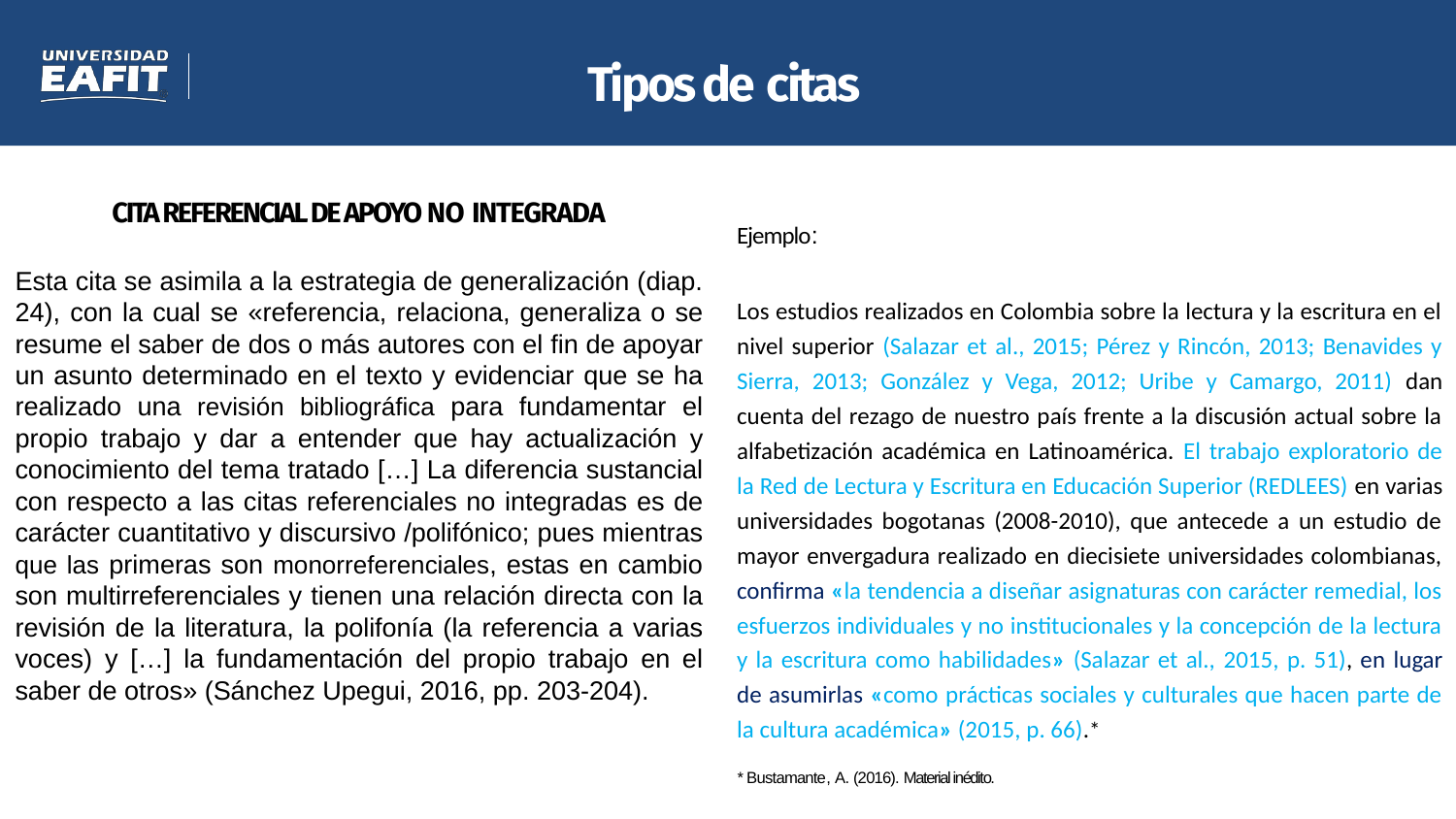

# Tipos de citas
  CITA REFERENCIAL DE APOYO NO INTEGRADA

Esta cita se asimila a la estrategia de generalización (diap. 24), con la cual se «referencia, relaciona, generaliza o se resume el saber de dos o más autores con el fin de apoyar un asunto determinado en el texto y evidenciar que se ha realizado una revisión bibliográfica para fundamentar el propio trabajo y dar a entender que hay actualización y conocimiento del tema tratado […] La diferencia sustancial con respecto a las citas referenciales no integradas es de carácter cuantitativo y discursivo /polifónico; pues mientras que las primeras son monorreferenciales, estas en cambio son multirreferenciales y tienen una relación directa con la revisión de la literatura, la polifonía (la referencia a varias voces) y […] la fundamentación del propio trabajo en el saber de otros» (Sánchez Upegui, 2016, pp. 203-204).

Ejemplo:
Los estudios realizados en Colombia sobre la lectura y la escritura en el nivel superior (Salazar et al., 2015; Pérez y Rincón, 2013; Benavides y Sierra, 2013; González y Vega, 2012; Uribe y Camargo, 2011) dan cuenta del rezago de nuestro país frente a la discusión actual sobre la alfabetización académica en Latinoamérica. El trabajo exploratorio de la Red de Lectura y Escritura en Educación Superior (REDLEES) en varias universidades bogotanas (2008-2010), que antecede a un estudio de mayor envergadura realizado en diecisiete universidades colombianas, confirma «la tendencia a diseñar asignaturas con carácter remedial, los esfuerzos individuales y no institucionales y la concepción de la lectura y la escritura como habilidades» (Salazar et al., 2015, p. 51), en lugar de asumirlas «como prácticas sociales y culturales que hacen parte de la cultura académica» (2015, p. 66).*
* Bustamante, A. (2016). Material inédito.